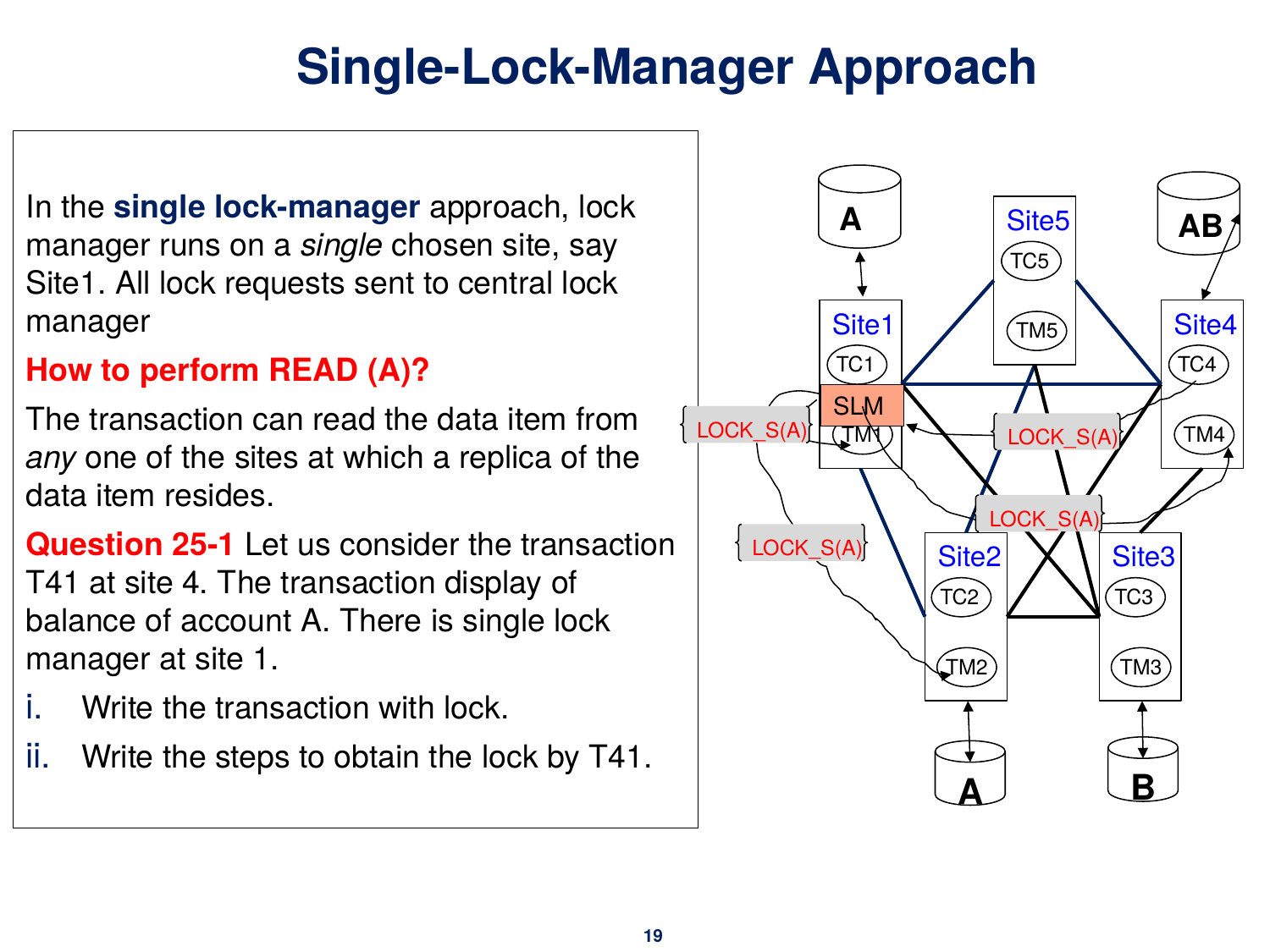

# Single-Lock-Manager Approach

In the single lock-manager approach, lock manager runs on a single chosen site, say Site1. All lock requests sent to central lock manager
How to perform READ (A)?
The transaction can read the data item from any one of the sites at which a replica of the data item resides.
Question 25-1 Let us consider the transaction T41 at site 4. The transaction display of balance of account A. There is single lock manager at site 1.
Write the transaction with lock.
Write the steps to obtain the lock by T41.

 A
 AB
Site5
TC5
TM5
Site1
TC1
TM1
Site4
TC4
TM4
Site2
TC2
TM2
Site3
TC3
TM3
 B
 A

LOCK_S(A)
SLM

LOCK_S(A)

LOCK_S(A)

LOCK_S(A)